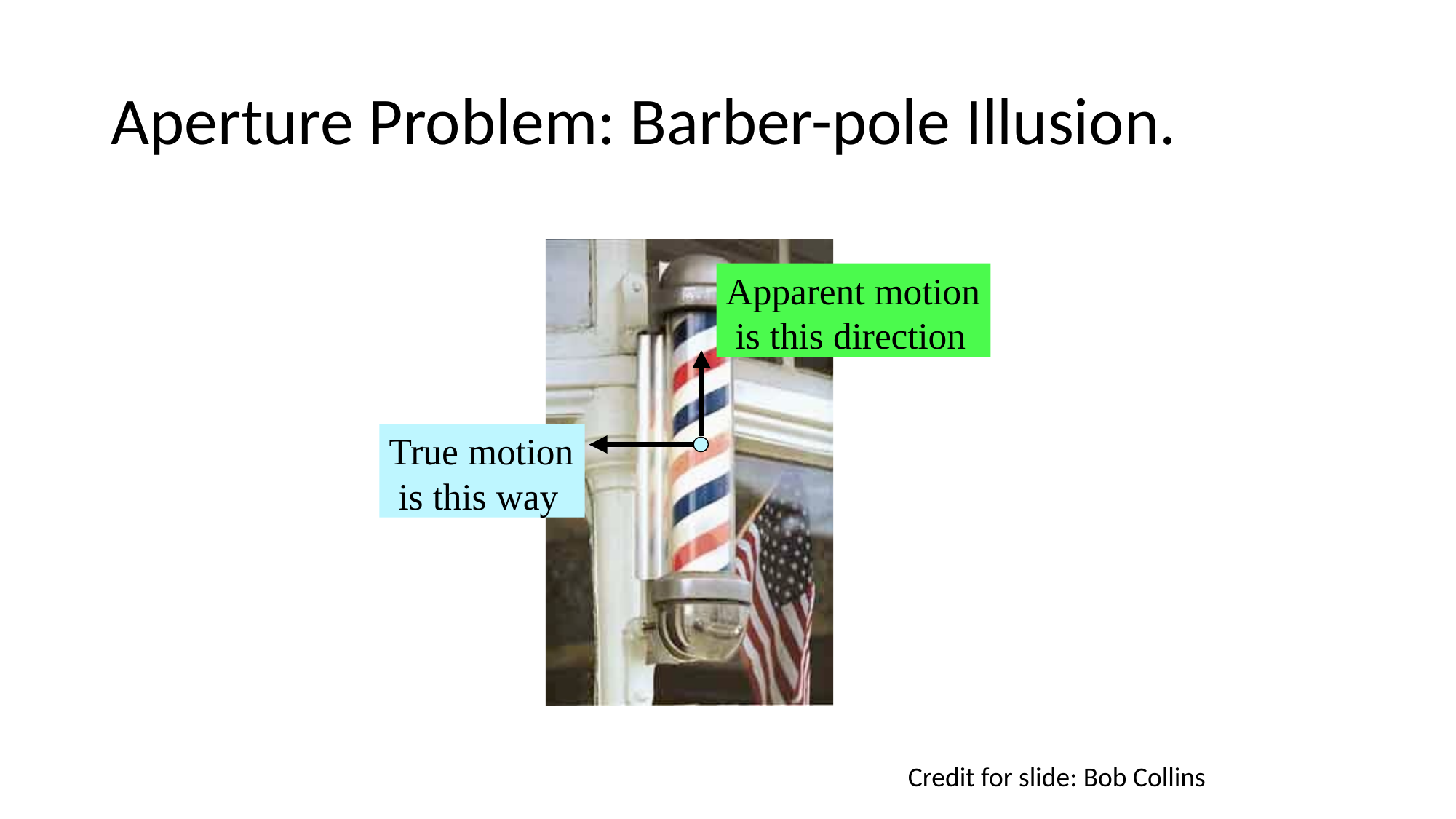

# Aperture Problem: Barber-pole Illusion.

Apparent motion  is this direction

True motion  is this way

Credit for slide: Bob Collins